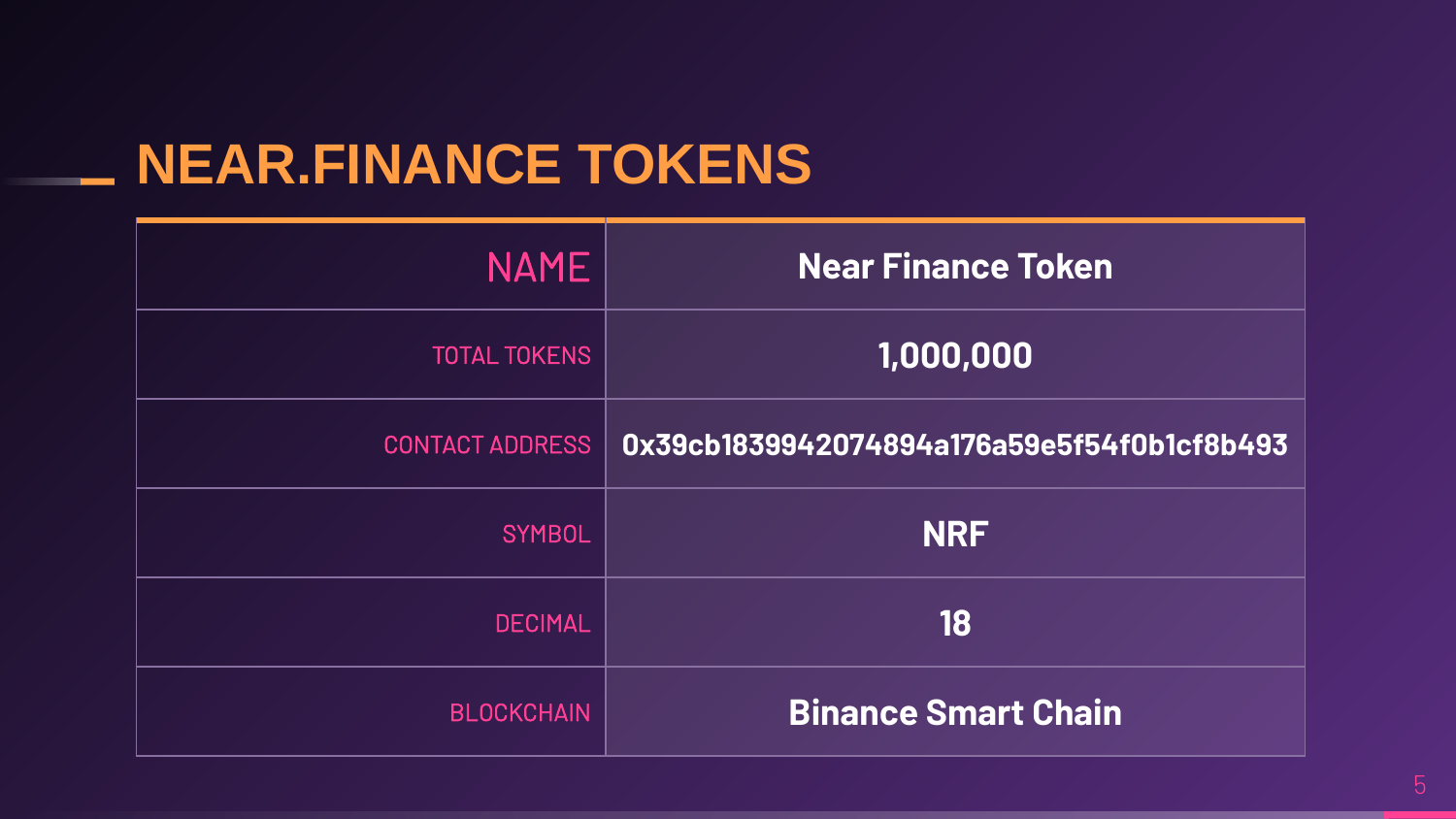

# NEAR.FINANCE TOKENS
| NAME | Near Finance Token |
| --- | --- |
| TOTAL TOKENS | 1,000,000 |
| CONTACT ADDRESS | 0x39cb1839942074894a176a59e5f54f0b1cf8b493 |
| SYMBOL | NRF |
| DECIMAL | 18 |
| BLOCKCHAIN | Binance Smart Chain |
5